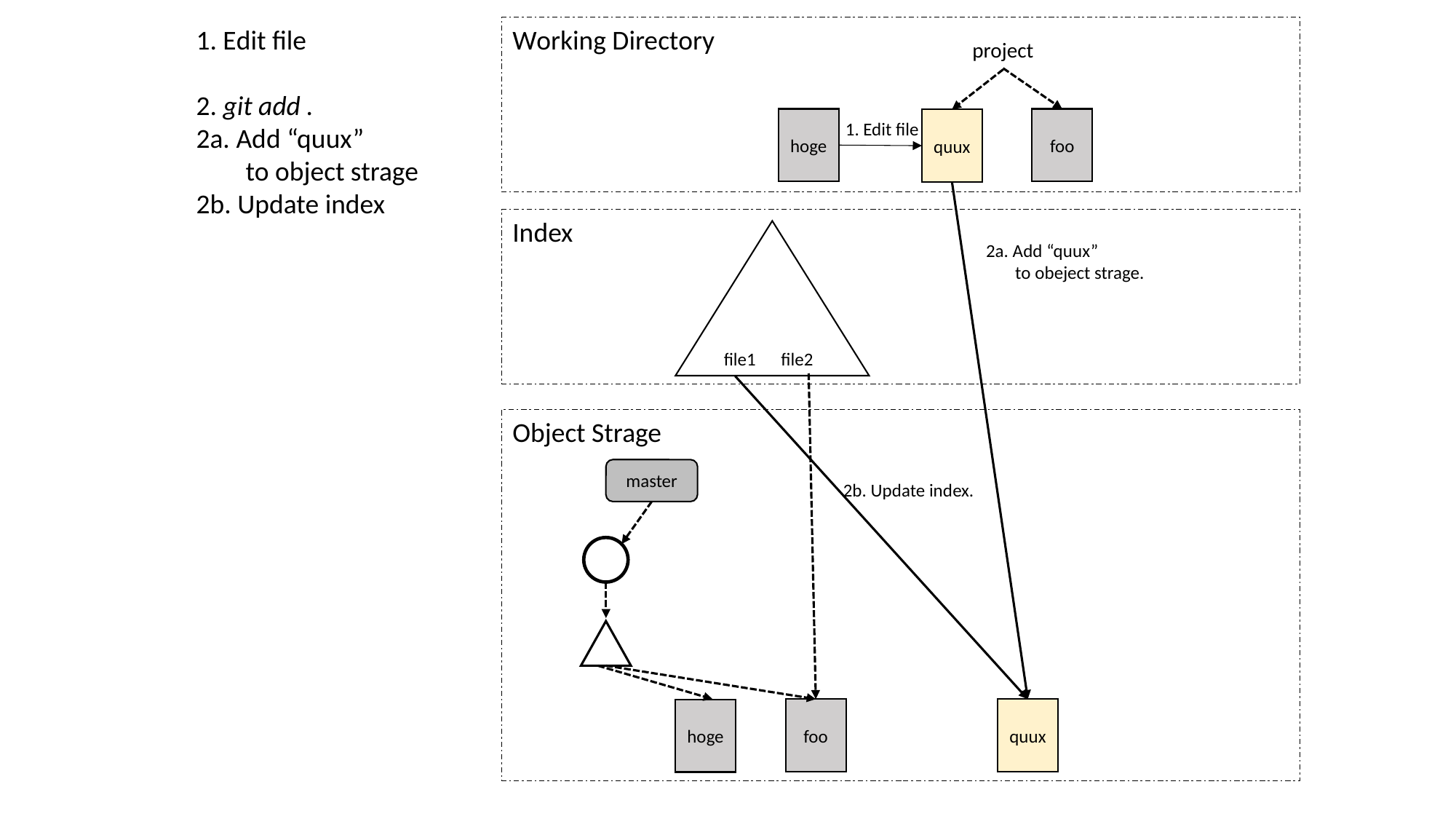

1. Edit file

2. git add .
2a. Add “quux”
        to object strage
2b. Update index

Working Directory

project
hoge
foo
quux
1. Edit file
Index

file1      file2
2a. Add “quux”
       to obeject strage.
Object Strage

master
2b. Update index.

quux
foo
hoge